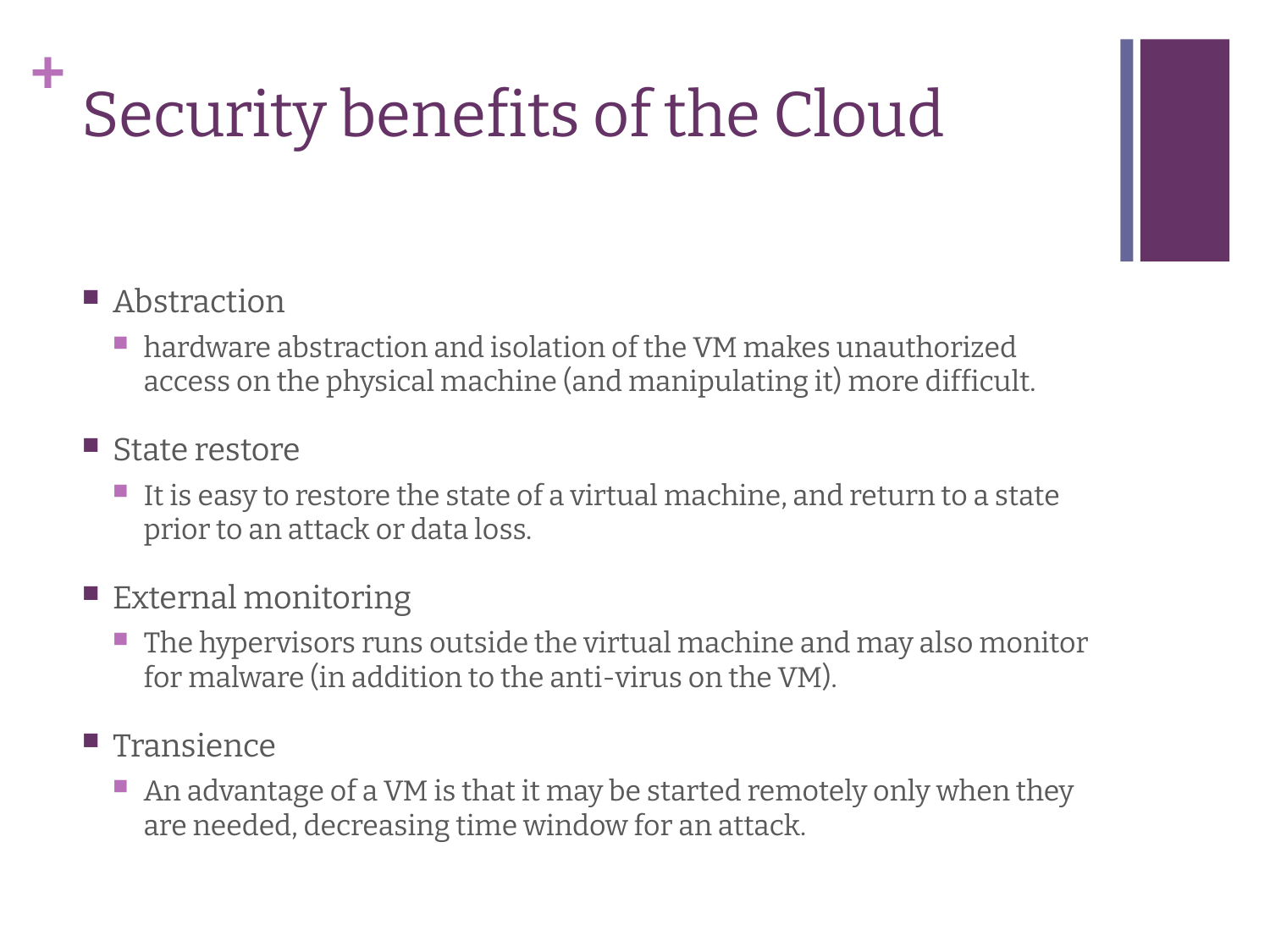

# Security benefits of the Cloud
Abstraction
hardware abstraction and isolation of the VM makes unauthorized access on the physical machine (and manipulating it) more difficult.
State restore
It is easy to restore the state of a virtual machine, and return to a state prior to an attack or data loss.
External monitoring
The hypervisors runs outside the virtual machine and may also monitor for malware (in addition to the anti-virus on the VM).
Transience
An advantage of a VM is that it may be started remotely only when they are needed, decreasing time window for an attack.